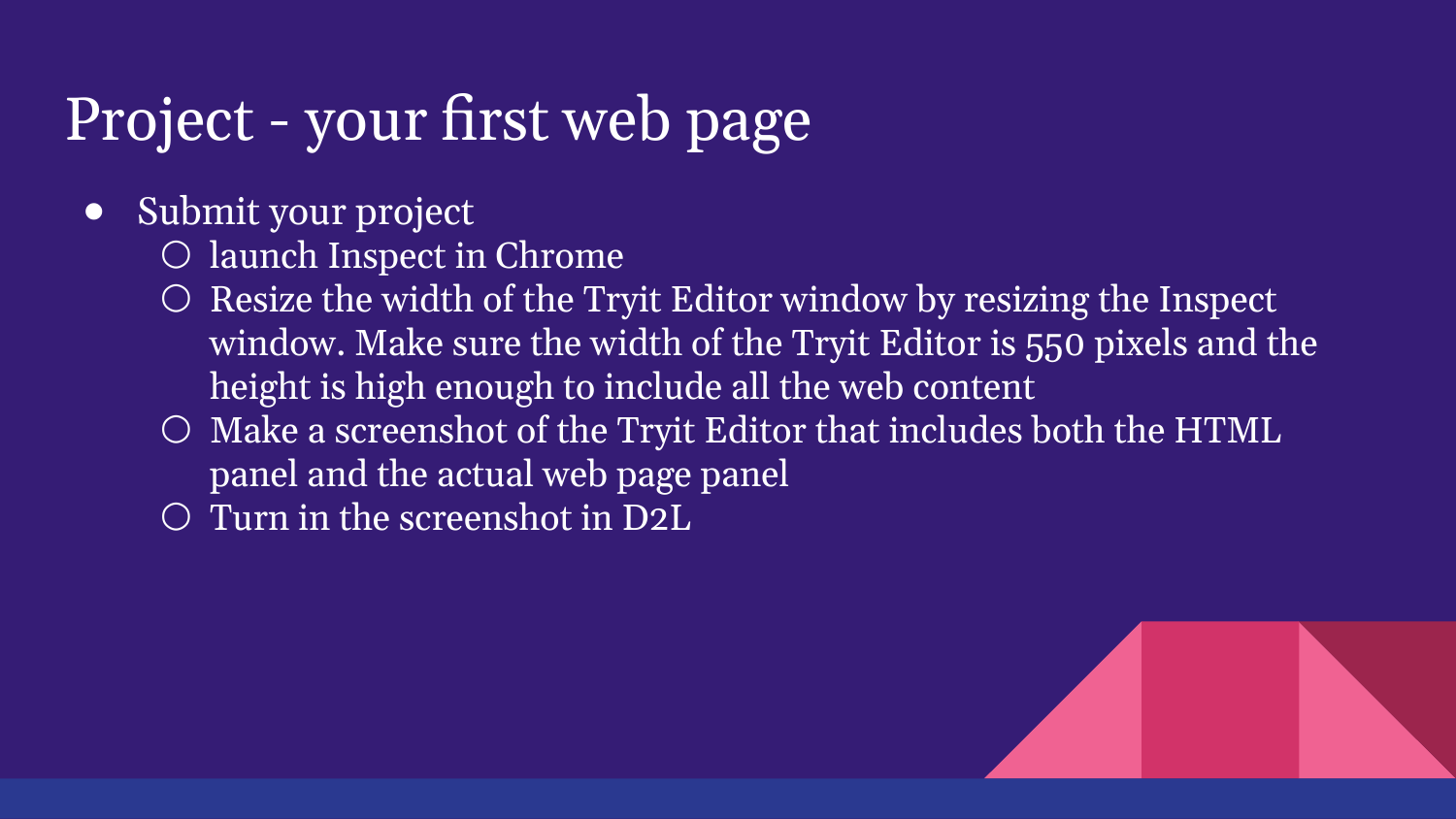

# Project - your first web page
Submit your project
launch Inspect in Chrome
Resize the width of the Tryit Editor window by resizing the Inspect window. Make sure the width of the Tryit Editor is 550 pixels and the height is high enough to include all the web content
Make a screenshot of the Tryit Editor that includes both the HTML panel and the actual web page panel
Turn in the screenshot in D2L